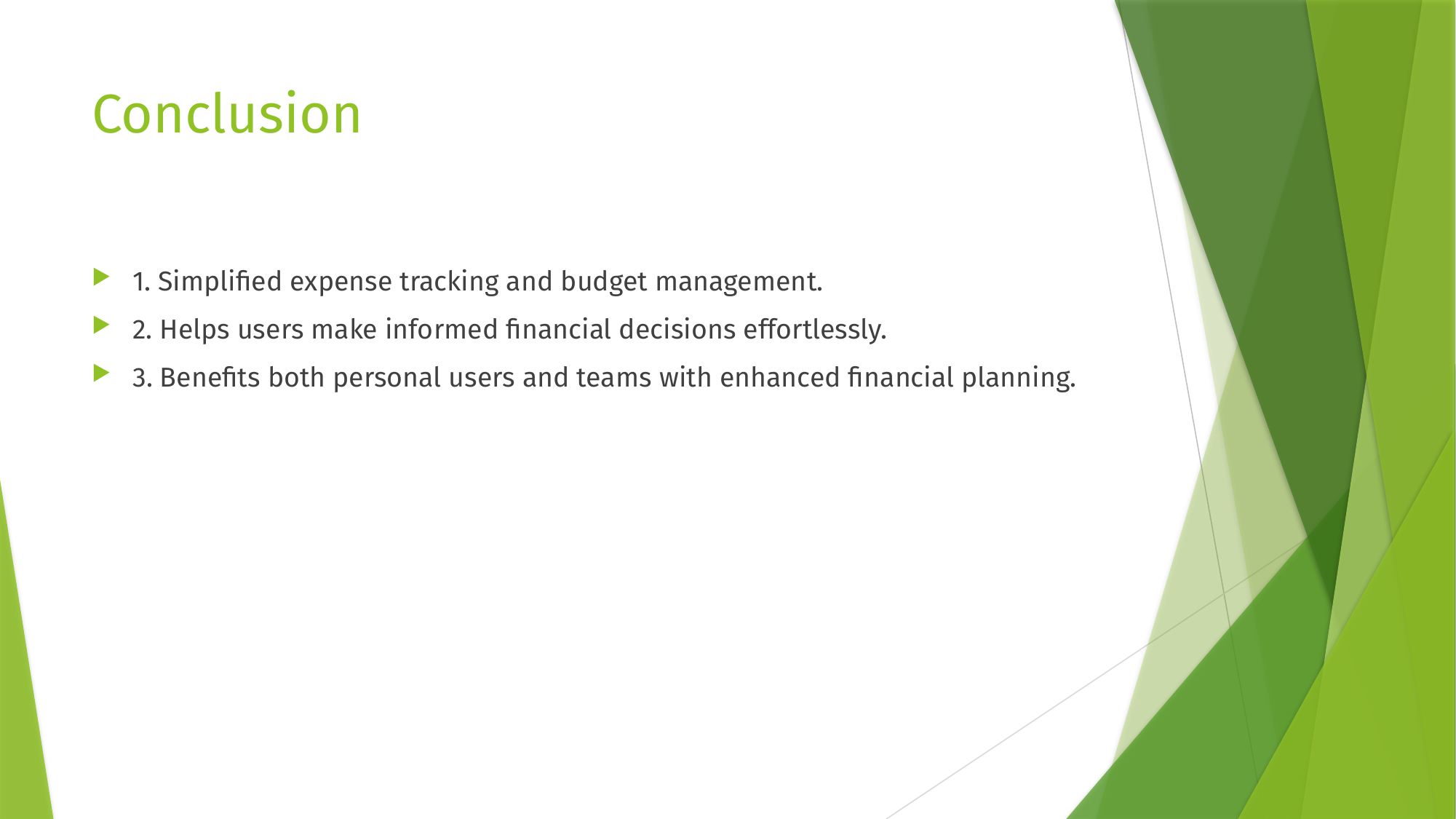

# Conclusion
1. Simplified expense tracking and budget management.
2. Helps users make informed financial decisions effortlessly.
3. Benefits both personal users and teams with enhanced financial planning.